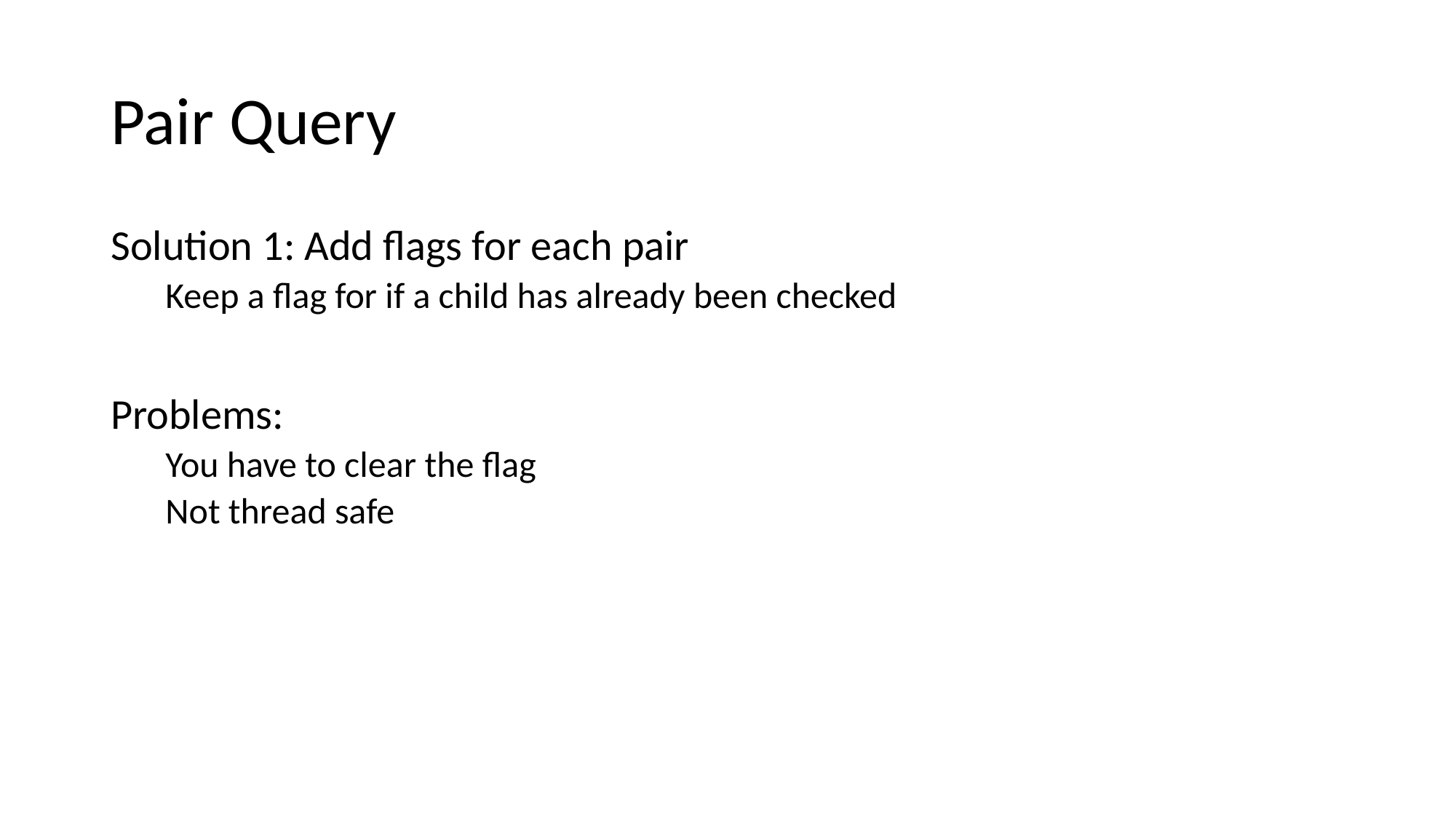

# Pair Query
Solution 1: Add flags for each pair
Keep a flag for if a child has already been checked

Problems:
You have to clear the flag
Not thread safe